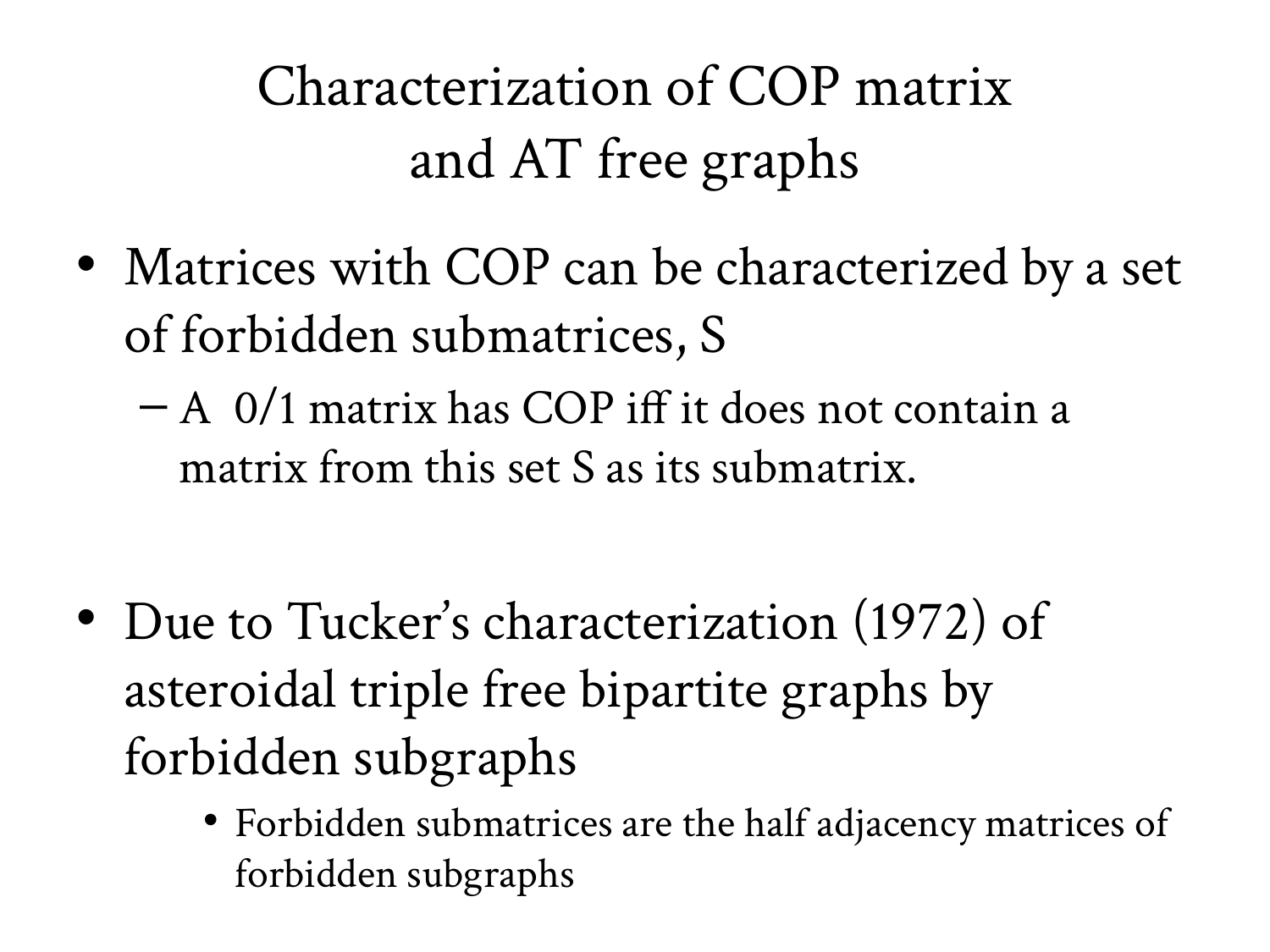

# Characterization of COP matrix and AT free graphs
Matrices with COP can be characterized by a set of forbidden submatrices, S
A  0/1 matrix has COP iff it does not contain a matrix from this set S as its submatrix.

Due to Tucker’s characterization (1972) of asteroidal triple free bipartite graphs by forbidden subgraphs
Forbidden submatrices are the half adjacency matrices of forbidden subgraphs